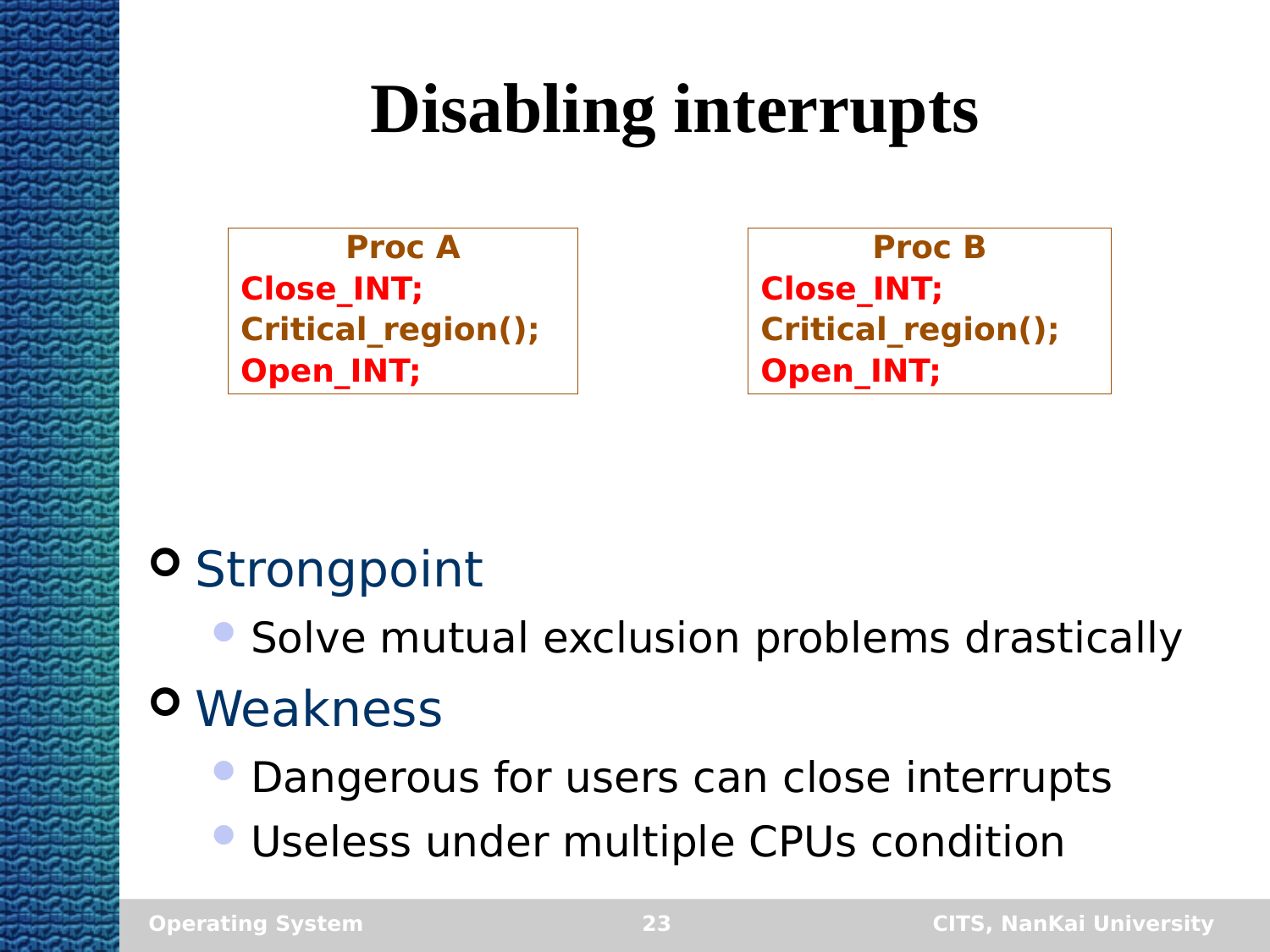

# Disabling interrupts
Proc A
Close_INT;
Critical_region();
Open_INT;
Proc B
Close_INT;
Critical_region();
Open_INT;
Strongpoint
Solve mutual exclusion problems drastically
Weakness
Dangerous for users can close interrupts
Useless under multiple CPUs condition
Operating System
23
CITS, NanKai University